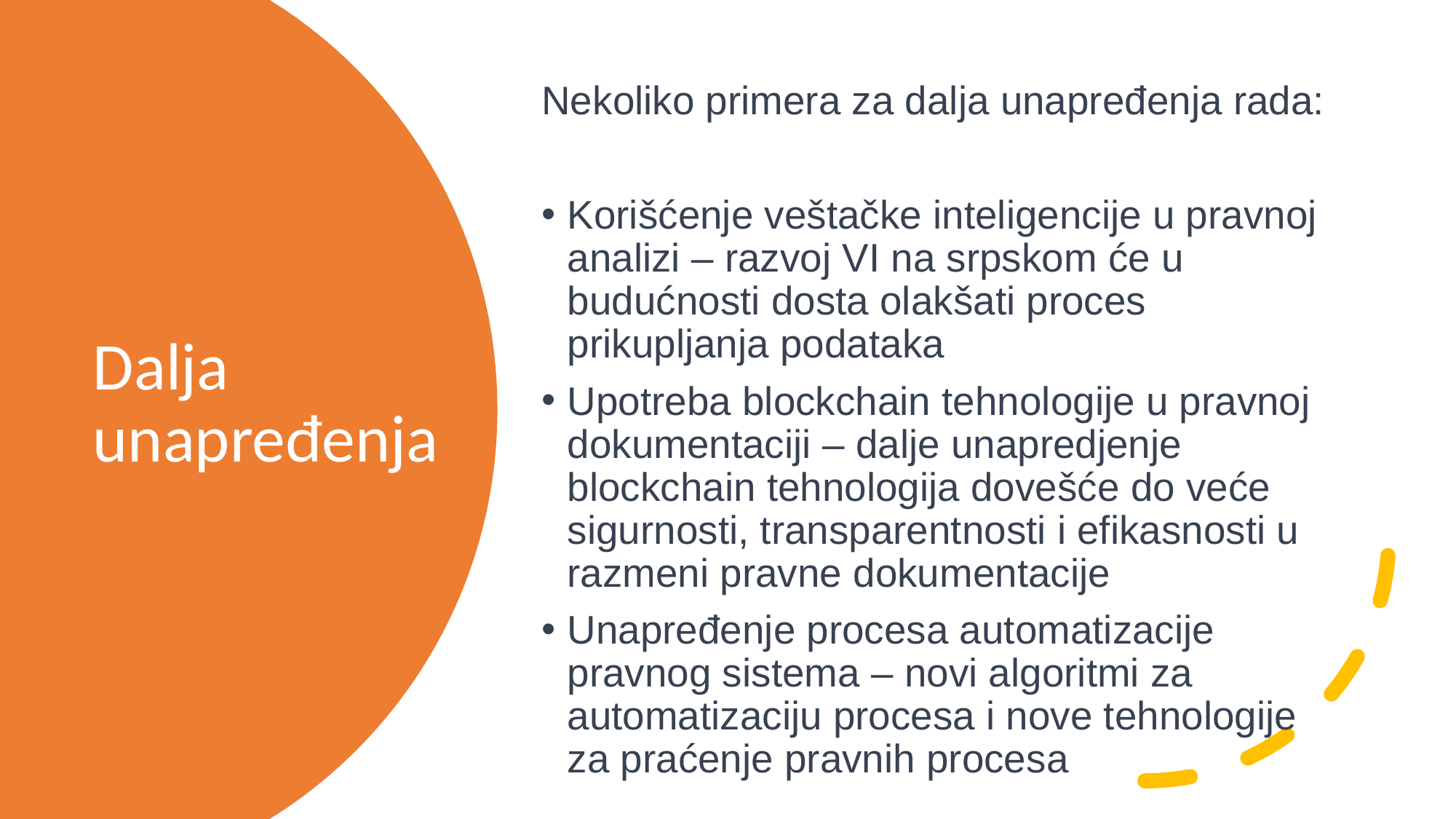

Nekoliko primera za dalja unapređenja rada:

Korišćenje veštačke inteligencije u pravnoj analizi – razvoj VI na srpskom će u budućnosti dosta olakšati proces prikupljanja podataka
Upotreba blockchain tehnologije u pravnoj dokumentaciji – dalje unapredjenje blockchain tehnologija dovešće do veće sigurnosti, transparentnosti i efikasnosti u razmeni pravne dokumentacije
Unapređenje procesa automatizacije pravnog sistema – novi algoritmi za automatizaciju procesa i nove tehnologije za praćenje pravnih procesa
# Dalja unapređenja